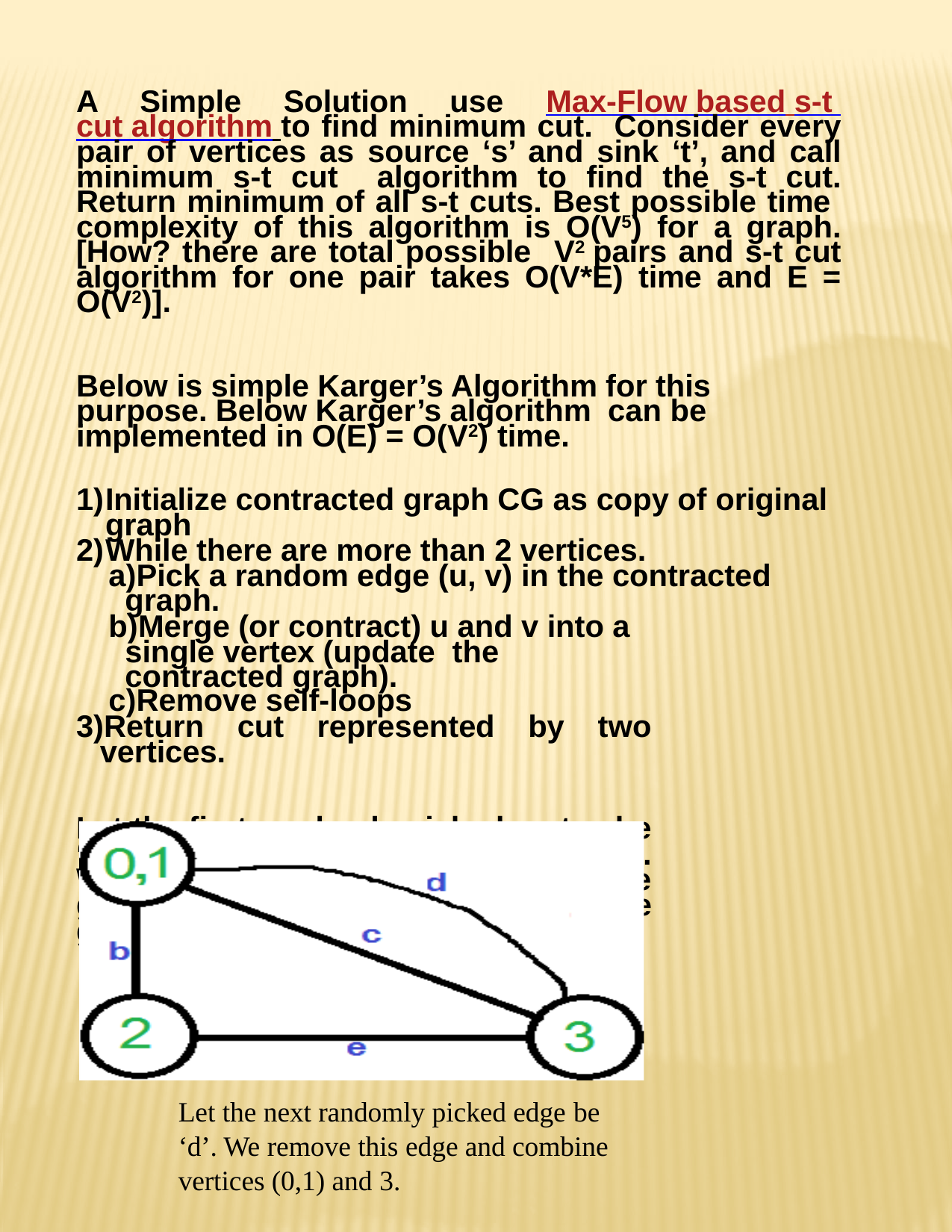

A Simple Solution use Max-Flow based s-t cut algorithm to find minimum cut.  Consider every pair of vertices as source ‘s’ and sink ‘t’, and call minimum s-t cut  algorithm to find the s-t cut. Return minimum of all s-t cuts. Best possible time  complexity of this algorithm is O(V5) for a graph. [How? there are total possible  V2 pairs and s-t cut algorithm for one pair takes O(V*E) time and E = O(V2)].

Below is simple Karger’s Algorithm for this purpose. Below Karger’s algorithm  can be implemented in O(E) = O(V2) time.

Initialize contracted graph CG as copy of original graph
While there are more than 2 vertices.
Pick a random edge (u, v) in the contracted graph.
Merge (or contract) u and v into a single vertex (update  the contracted graph).
Remove self-loops
Return cut represented by two vertices.

Let the first randomly picked vertex be ‘a‘ which connects vertices 0 and 1. We  remove this edge and contract the graph (combine vertices 0 and 1). We get the  following graph.

Let the next randomly picked edge be ‘d’. We remove this edge and combine  vertices (0,1) and 3.